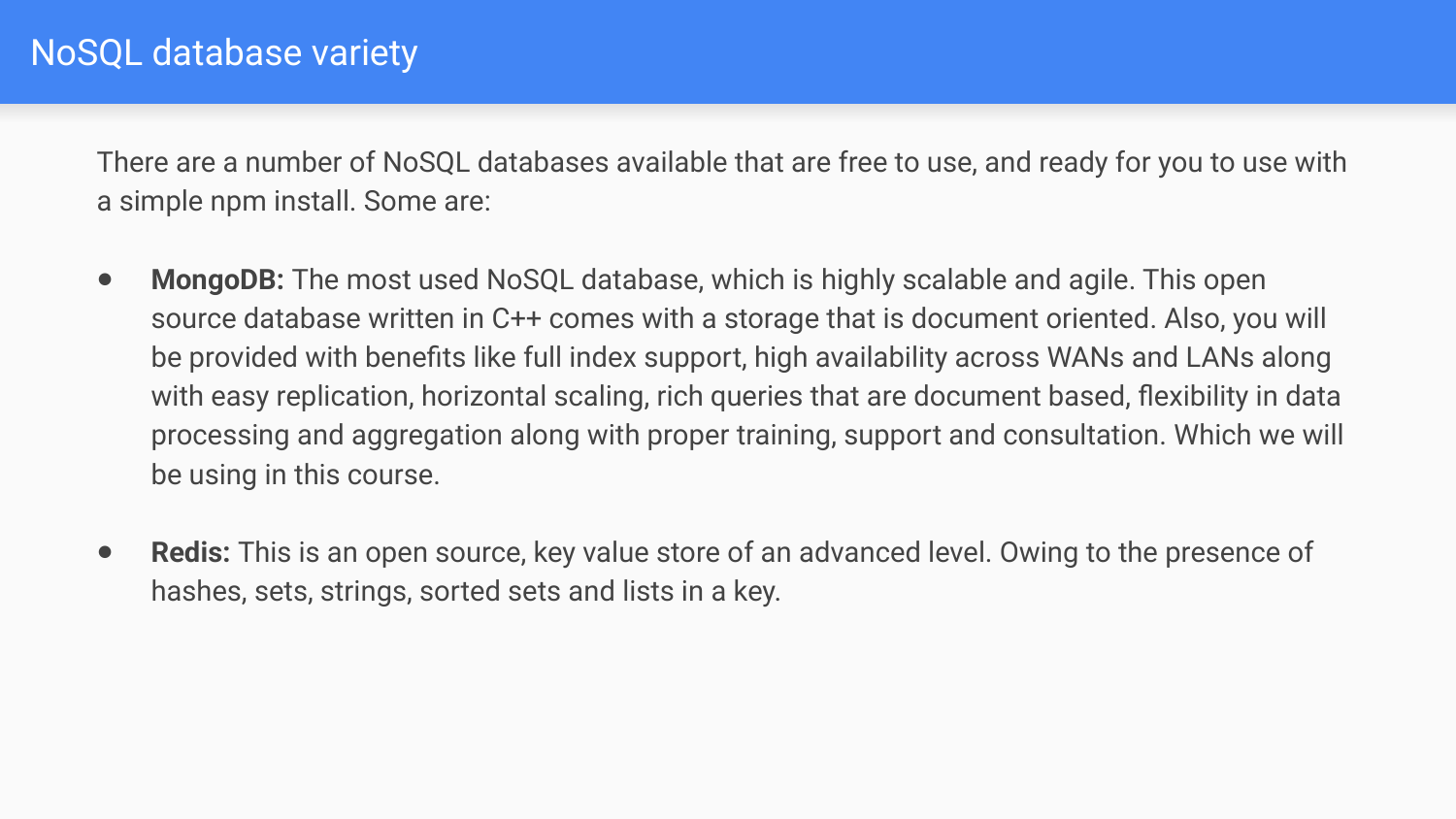

# NoSQL database variety
There are a number of NoSQL databases available that are free to use, and ready for you to use with a simple npm install. Some are:

MongoDB: The most used NoSQL database, which is highly scalable and agile. This open source database written in C++ comes with a storage that is document oriented. Also, you will be provided with benefits like full index support, high availability across WANs and LANs along with easy replication, horizontal scaling, rich queries that are document based, flexibility in data processing and aggregation along with proper training, support and consultation. Which we will be using in this course.

Redis: This is an open source, key value store of an advanced level. Owing to the presence of hashes, sets, strings, sorted sets and lists in a key.